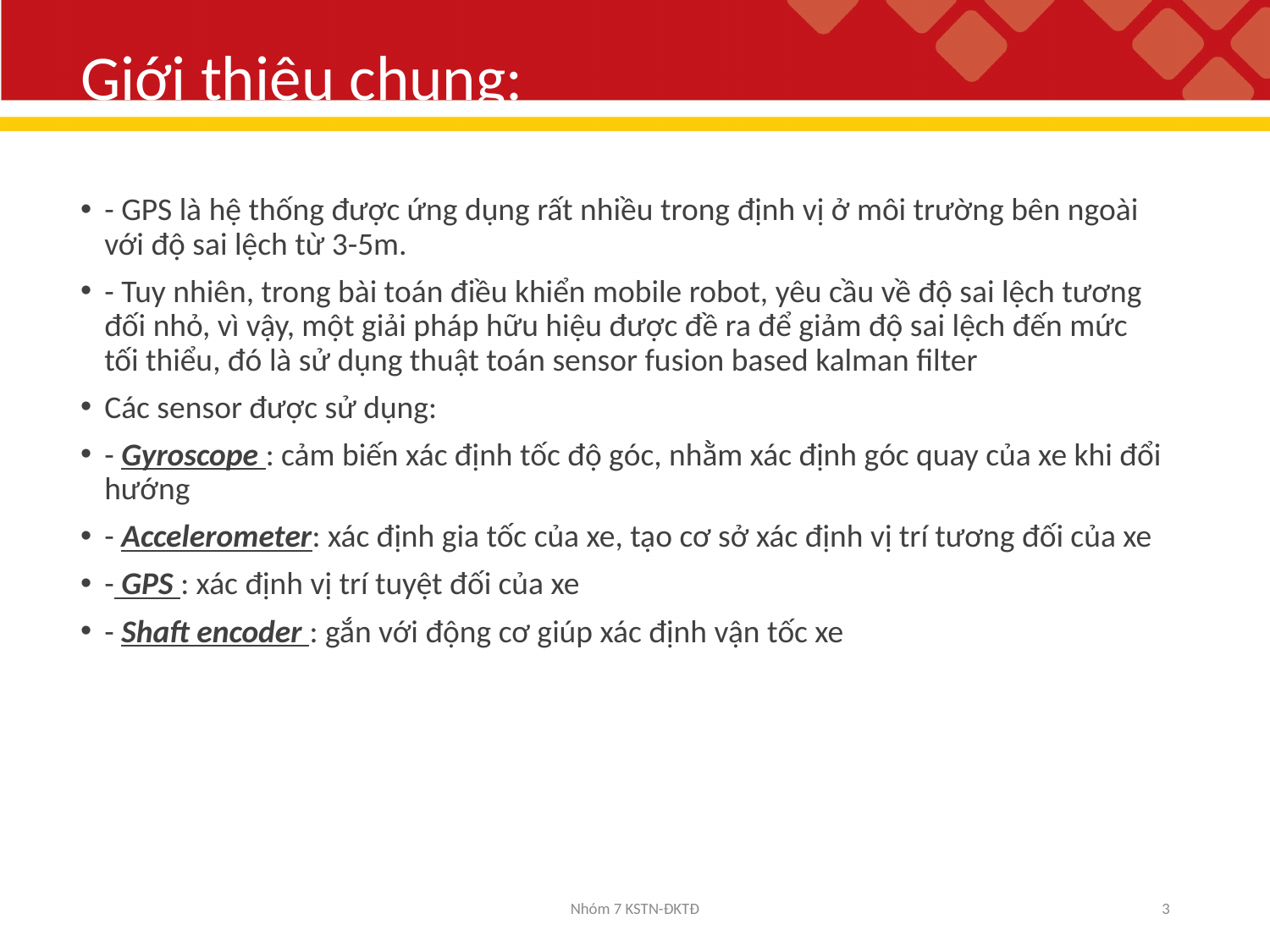

# Giới thiệu chung:
- GPS là hệ thống được ứng dụng rất nhiều trong định vị ở môi trường bên ngoài với độ sai lệch từ 3-5m.
- Tuy nhiên, trong bài toán điều khiển mobile robot, yêu cầu về độ sai lệch tương đối nhỏ, vì vậy, một giải pháp hữu hiệu được đề ra để giảm độ sai lệch đến mức tối thiểu, đó là sử dụng thuật toán sensor fusion based kalman filter
Các sensor được sử dụng:
- Gyroscope : cảm biến xác định tốc độ góc, nhằm xác định góc quay của xe khi đổi hướng
- Accelerometer: xác định gia tốc của xe, tạo cơ sở xác định vị trí tương đối của xe
- GPS : xác định vị trí tuyệt đối của xe
- Shaft encoder : gắn với động cơ giúp xác định vận tốc xe
Nhóm 7 KSTN-ĐKTĐ
3